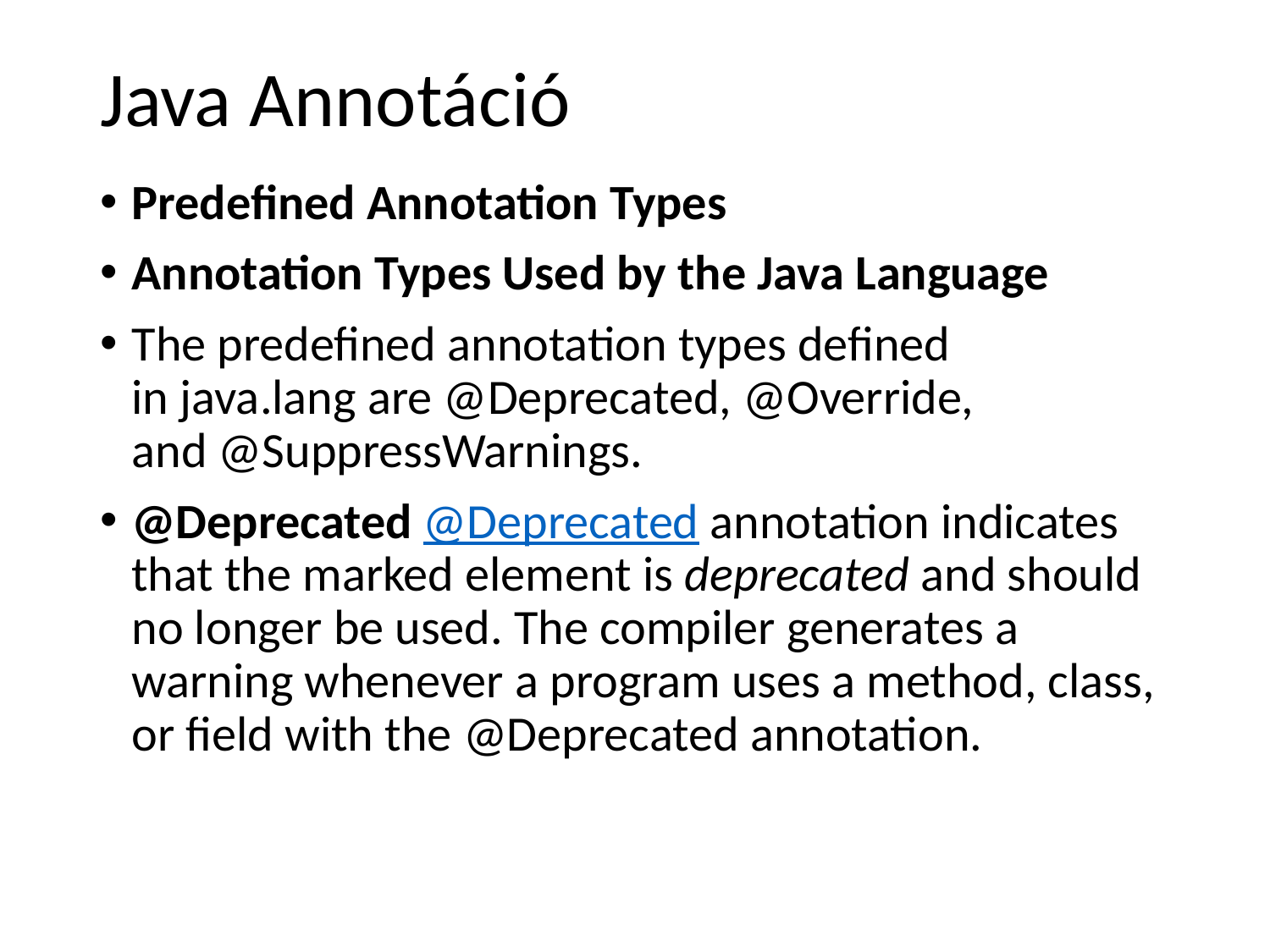

# Java Annotáció
Predefined Annotation Types
Annotation Types Used by the Java Language
The predefined annotation types defined in java.lang are @Deprecated, @Override, and @SuppressWarnings.
@Deprecated @Deprecated annotation indicates that the marked element is deprecated and should no longer be used. The compiler generates a warning whenever a program uses a method, class, or field with the @Deprecated annotation.